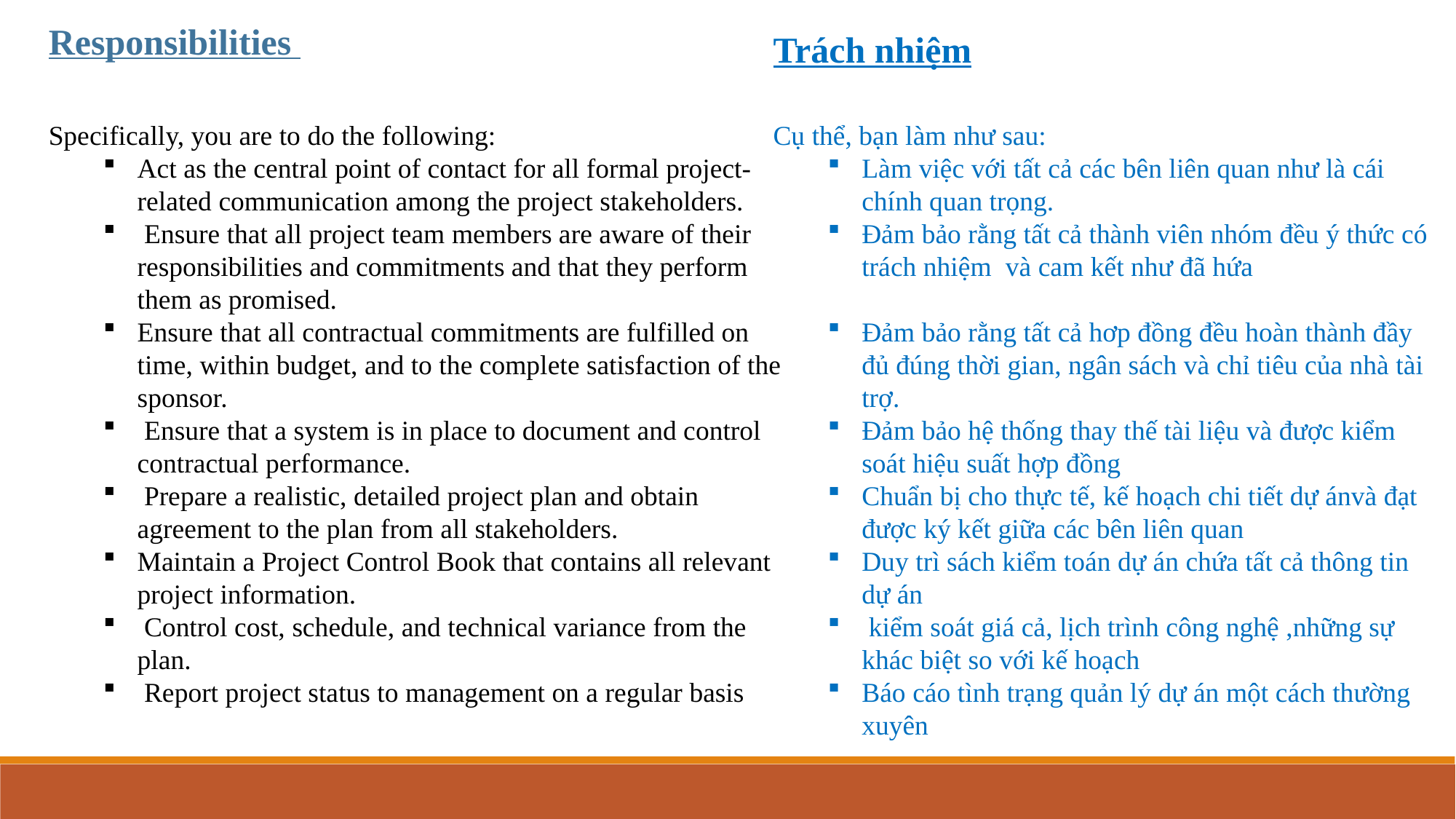

Responsibilities
Trách nhiệm
Cụ thể, bạn làm như sau:
Làm việc với tất cả các bên liên quan như là cái chính quan trọng.
Đảm bảo rằng tất cả thành viên nhóm đều ý thức có trách nhiệm  và cam kết như đã hứa

Đảm bảo rằng tất cả hơp đồng đều hoàn thành đầy đủ đúng thời gian, ngân sách và chỉ tiêu của nhà tài trợ.
Đảm bảo hệ thống thay thế tài liệu và được kiểm soát hiệu suất hợp đồng
Chuẩn bị cho thực tế, kế hoạch chi tiết dự ánvà đạt được ký kết giữa các bên liên quan
Duy trì sách kiểm toán dự án chứa tất cả thông tin dự án
 kiểm soát giá cả, lịch trình công nghệ ,những sự khác biệt so với kế hoạch
Báo cáo tình trạng quản lý dự án một cách thường xuyên

Specifically, you are to do the following:
Act as the central point of contact for all formal project-related communication among the project stakeholders.
 Ensure that all project team members are aware of their responsibilities and commitments and that they perform them as promised.
Ensure that all contractual commitments are fulfilled on time, within budget, and to the complete satisfaction of the sponsor.
 Ensure that a system is in place to document and control contractual performance.
 Prepare a realistic, detailed project plan and obtain agreement to the plan from all stakeholders.
Maintain a Project Control Book that contains all relevant project information.
 Control cost, schedule, and technical variance from the plan.
 Report project status to management on a regular basis